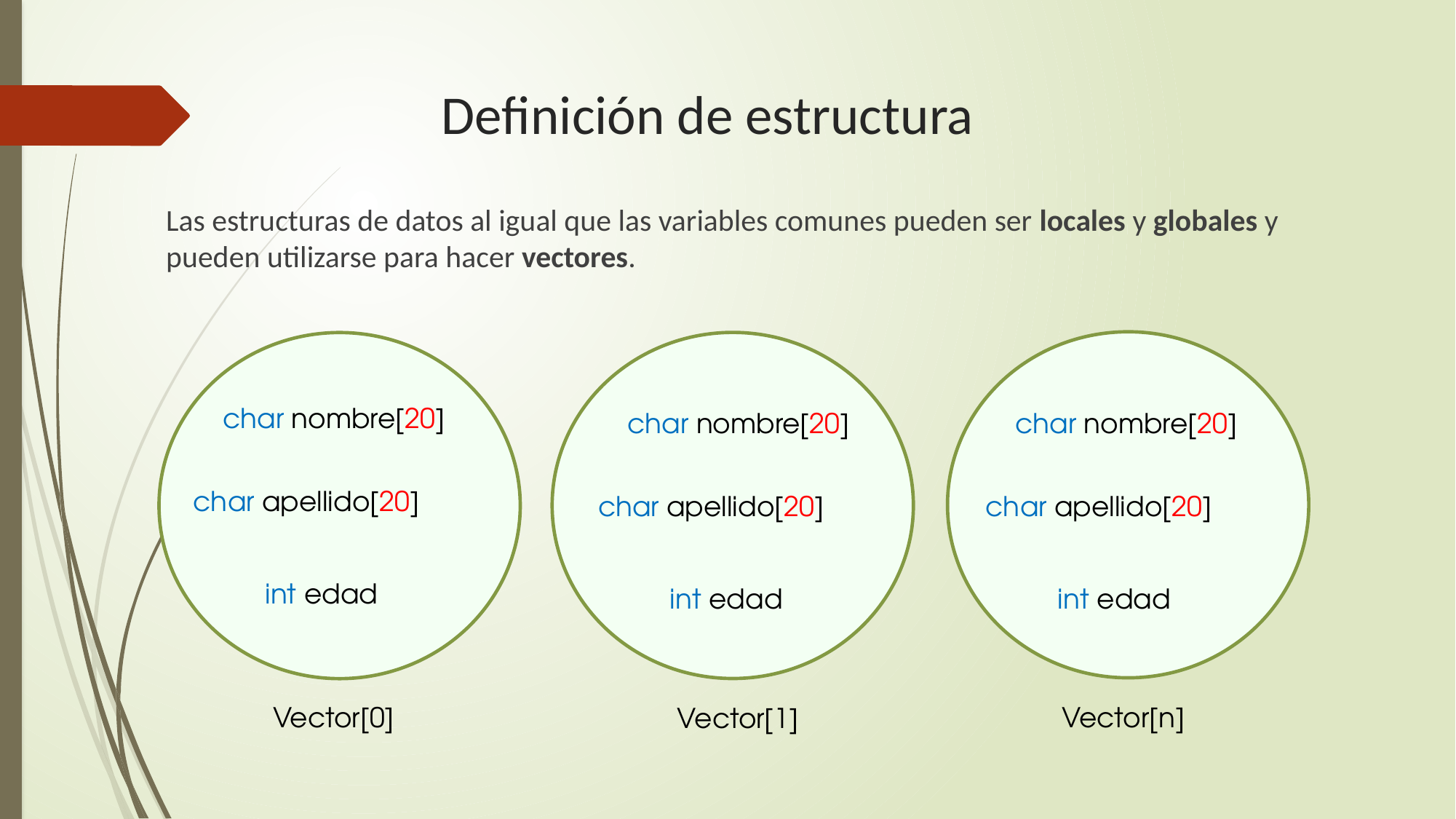

Definición de estructura
Las estructuras de datos al igual que las variables comunes pueden ser locales y globales y pueden utilizarse para hacer vectores.

char nombre[20]
char nombre[20]
char nombre[20]
char apellido[20]
char apellido[20]
char apellido[20]
int edad
int edad
int edad
Vector[0]
Vector[n]
Vector[1]